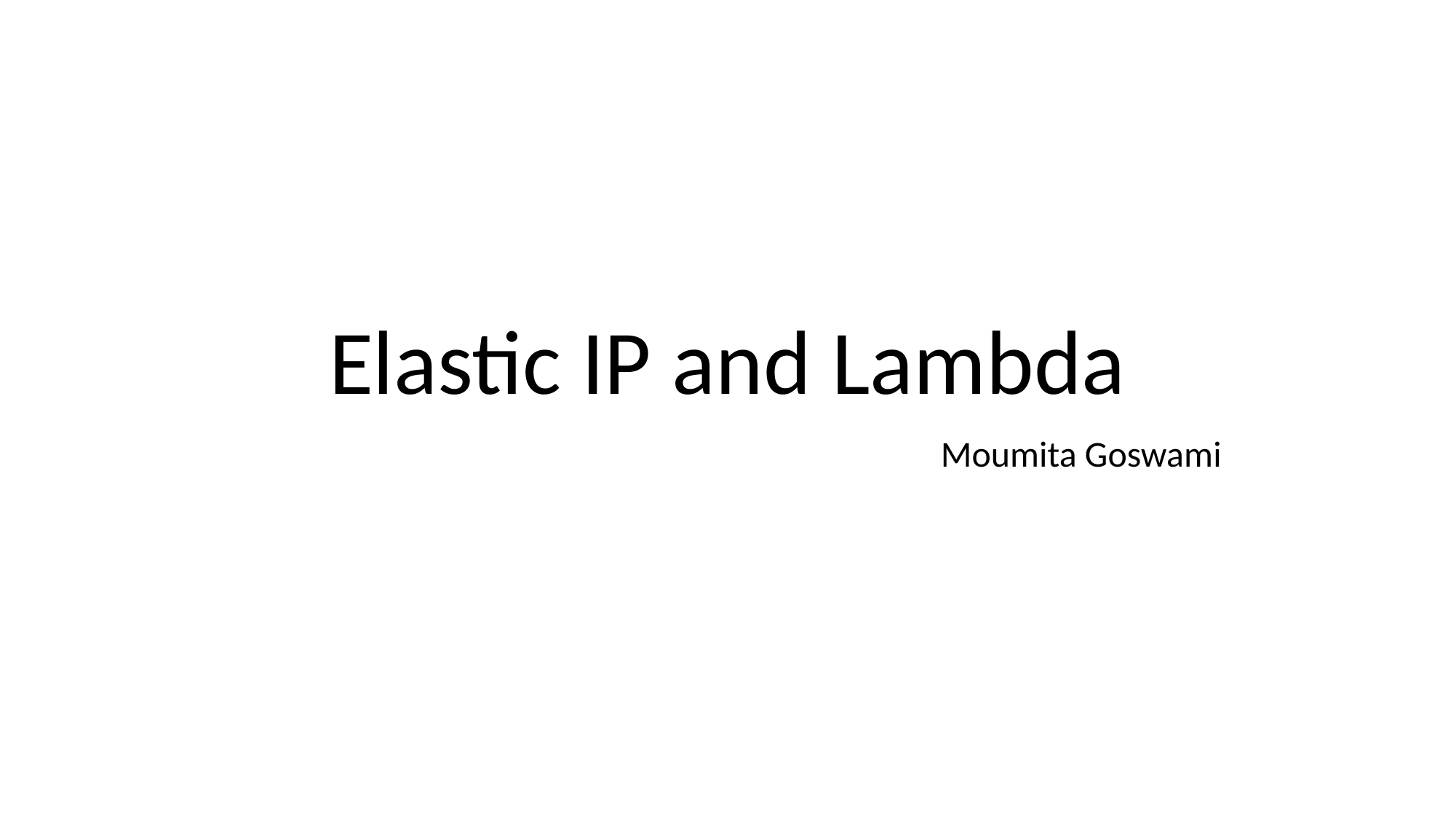

# Elastic IP and Lambda
Moumita Goswami